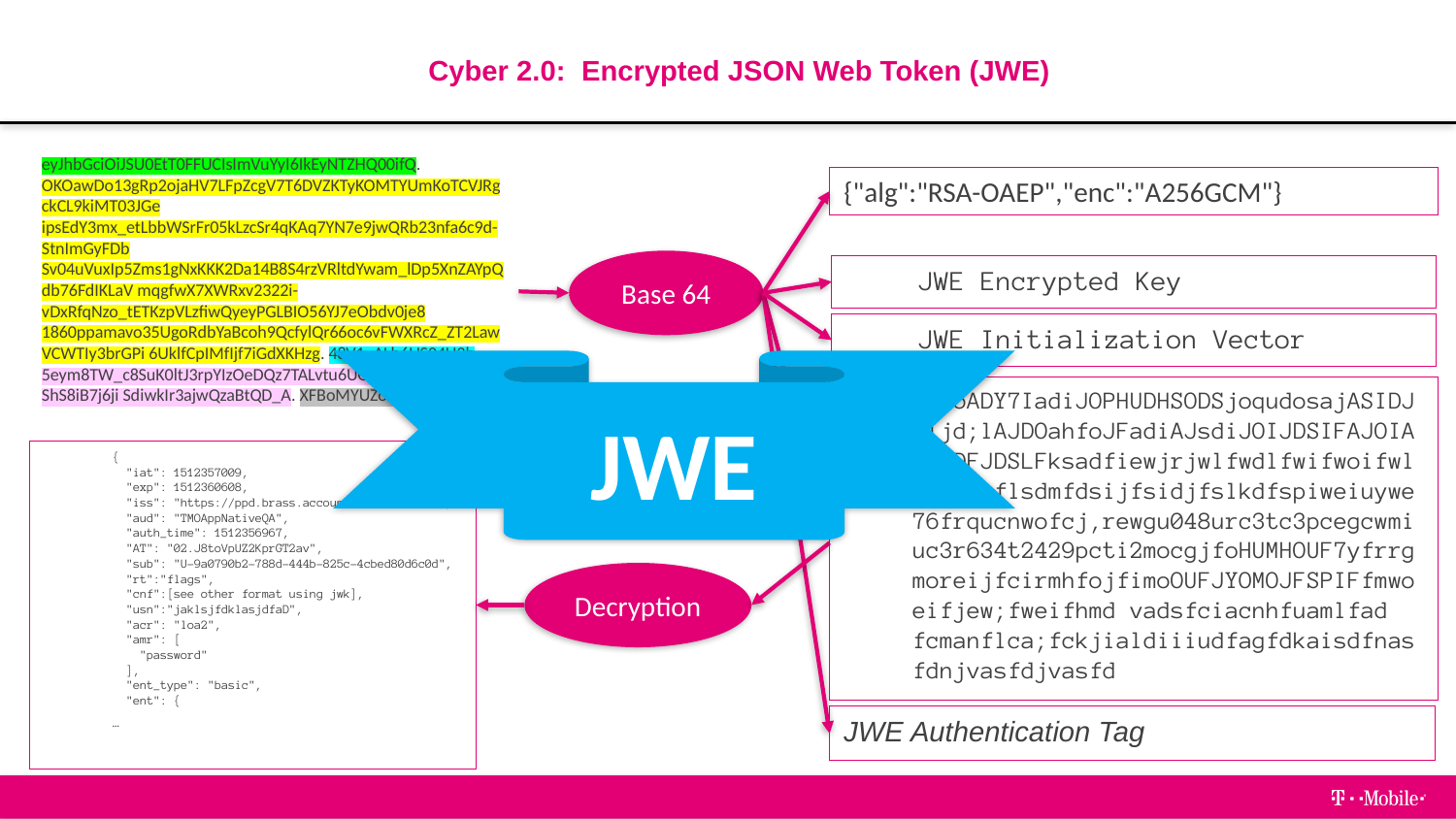

Cyber 2.0:  Encrypted JSON Web Token (JWE)
eyJhbGciOiJSU0EtT0FFUCIsImVuYyI6IkEyNTZHQ00ifQ. OKOawDo13gRp2ojaHV7LFpZcgV7T6DVZKTyKOMTYUmKoTCVJRgckCL9kiMT03JGe ipsEdY3mx_etLbbWSrFr05kLzcSr4qKAq7YN7e9jwQRb23nfa6c9d-StnImGyFDb Sv04uVuxIp5Zms1gNxKKK2Da14B8S4rzVRltdYwam_lDp5XnZAYpQdb76FdIKLaV mqgfwX7XWRxv2322i-vDxRfqNzo_tETKzpVLzfiwQyeyPGLBIO56YJ7eObdv0je8 1860ppamavo35UgoRdbYaBcoh9QcfylQr66oc6vFWXRcZ_ZT2LawVCWTIy3brGPi 6UklfCpIMfIjf7iGdXKHzg. 48V1_ALb6US04U3b. 5eym8TW_c8SuK0ltJ3rpYIzOeDQz7TALvtu6UG9oMo4vpzs9tX_EFShS8iB7j6ji SdiwkIr3ajwQzaBtQD_A. XFBoMYUZodetZdvTiFvSkQ
{"alg":"RSA-OAEP","enc":"A256GCM"}
Base 64
JWE Encrypted Key
JWE Initialization Vector
JWE
lkjoADY7IadiJOPHUDHSODSjoqudosajASIDJOIjd;lAJDOahfoJFadiAJsdiJOIJDSIFAJOIAJOIDFJDSLFksadfiewjrjwlfwdlfwifwoifwlfmwfweflsdmfdsijfsidjfslkdfspiweiuywe76frqucnwofcj,rewgu048urc3tc3pcegcwmiuc3r634t2429pcti2mocgjfoHUMHOUF7yfrrgmoreijfcirmhfojfimoOUFJYOMOJFSPIFfmwoeifjew;fweifhmd vadsfciacnhfuamlfad fcmanflca;fckjialdiiiudfagfdkaisdfnasfdnjvasfdjvasfd
{
  "iat": 1512357009,
  "exp": 1512360608,
  "iss": "https://ppd.brass.account.t-mobile.com",
  "aud": "TMOAppNativeQA",
  "auth_time": 1512356967,
  "AT": "02.J8toVpUZ2KprGT2av",
  "sub": "U-9a0790b2-788d-444b-825c-4cbed80d6c0d",
  "rt":"flags",
  "cnf":[see other format using jwk],
  "usn":"jaklsjfdklasjdfaD",
  "acr": "loa2",
  "amr": [
    "password"
  ],
  "ent_type": "basic",
  "ent": {
…
Decryption
JWE Authentication Tag